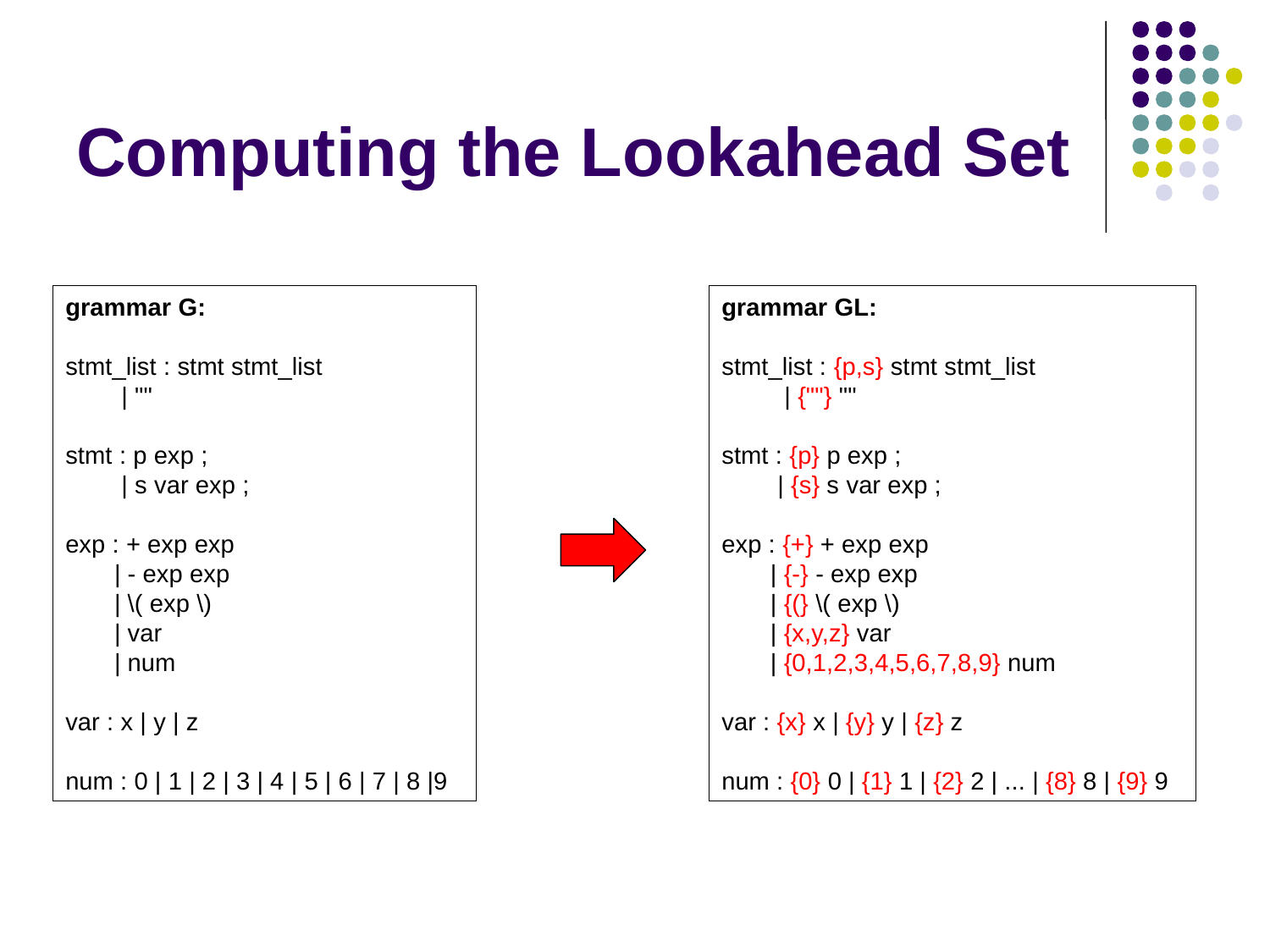

# Computing the Lookahead Set
grammar G:

stmt_list : stmt stmt_list
        | ""

stmt : p exp ;
        | s var exp ;

exp : + exp exp
       | - exp exp
       | \( exp \)
       | var
       | num

var : x | y | z

num : 0 | 1 | 2 | 3 | 4 | 5 | 6 | 7 | 8 |9
grammar GL:

stmt_list : {p,s} stmt stmt_list
         | {""} ""

stmt : {p} p exp ;
        | {s} s var exp ;

exp : {+} + exp exp
       | {-} - exp exp
       | {(} \( exp \)
       | {x,y,z} var
       | {0,1,2,3,4,5,6,7,8,9} num

var : {x} x | {y} y | {z} z

num : {0} 0 | {1} 1 | {2} 2 | ... | {8} 8 | {9} 9